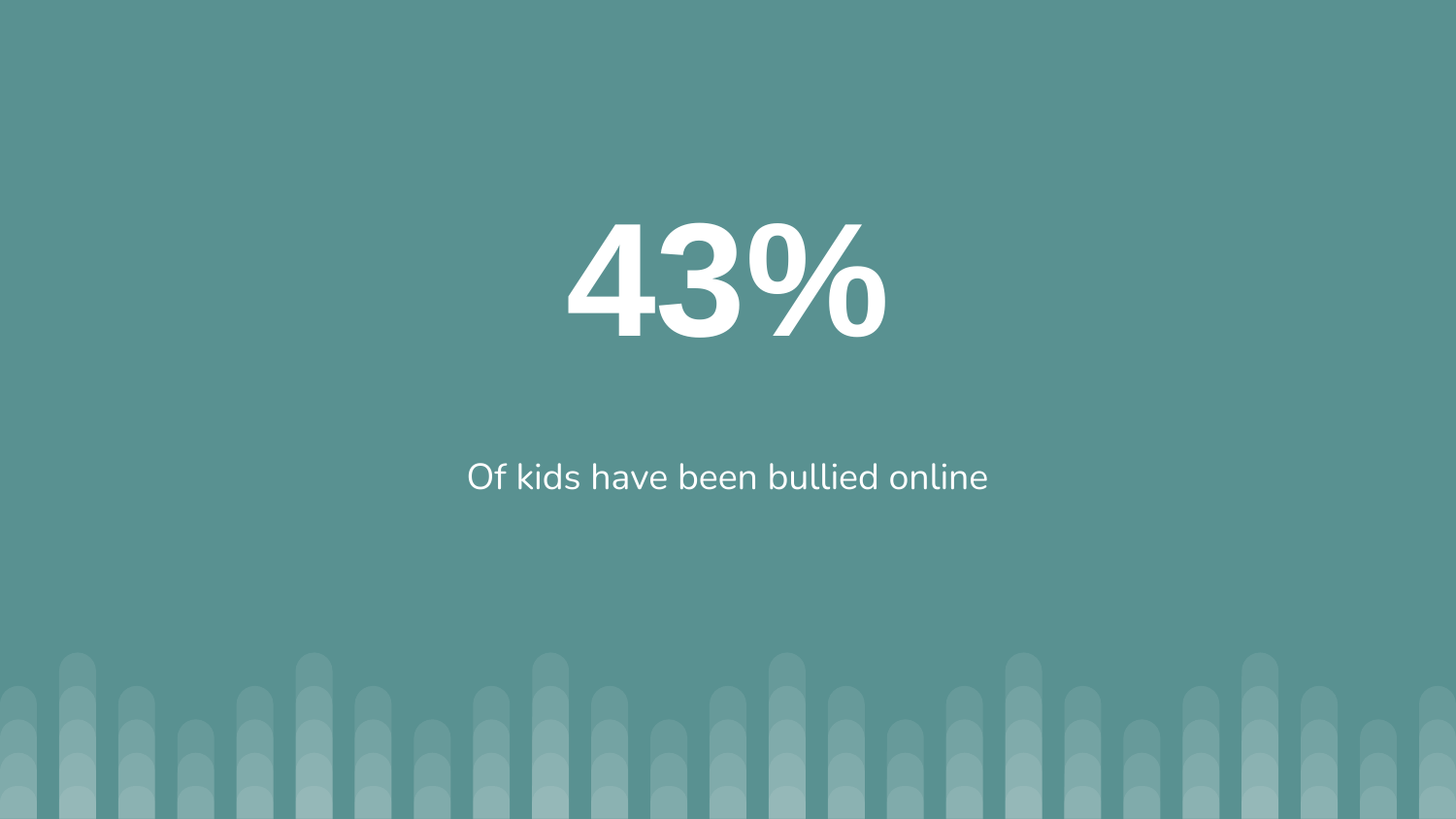

# 43%
Of kids have been bullied online